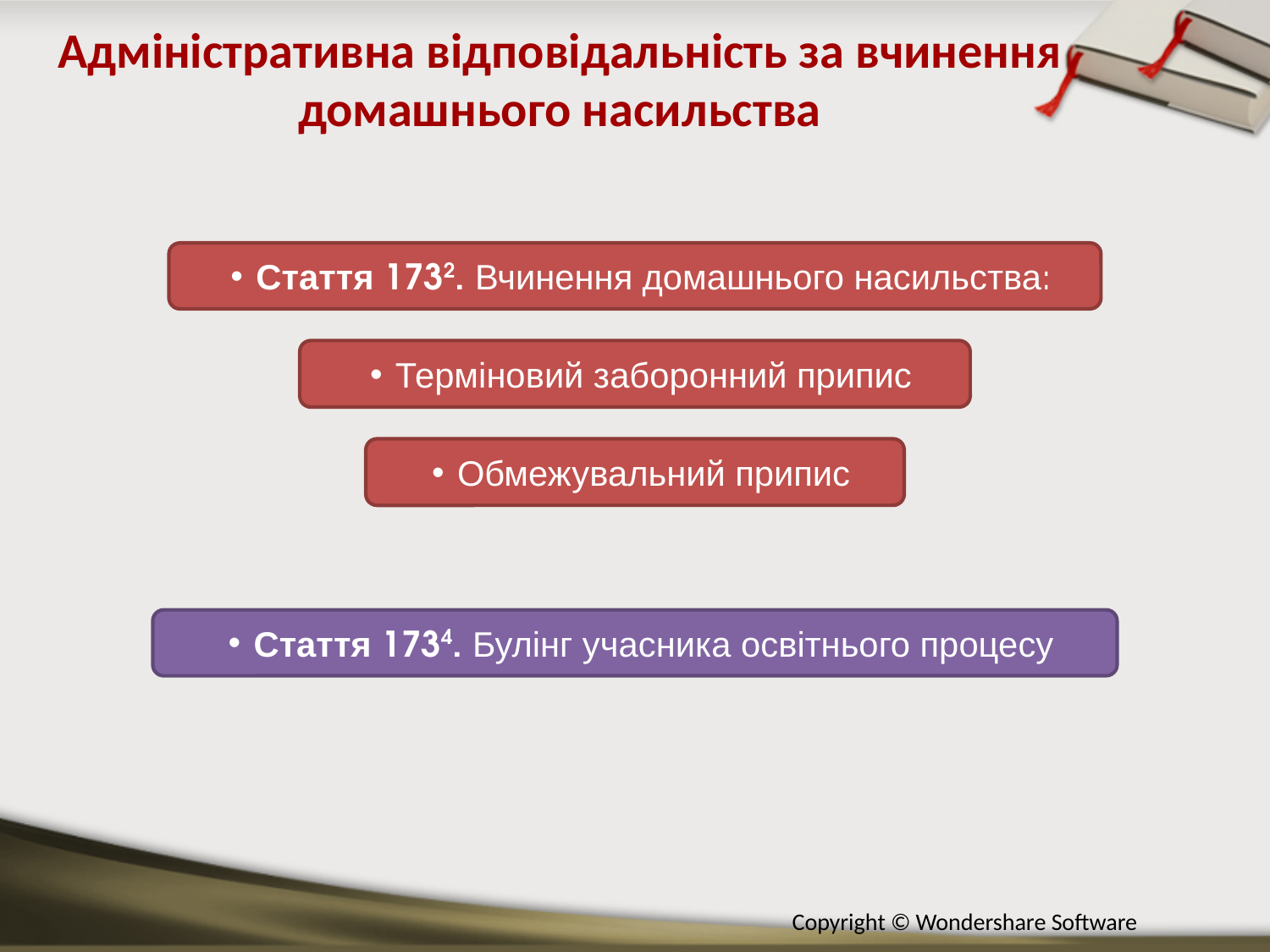

Адміністративна відповідальність за вчинення домашнього насильства
Стаття 1732. Вчинення домашнього насильства:
Терміновий заборонний припис
Обмежувальний припис
Стаття 1734. Булінг учасника освітнього процесу